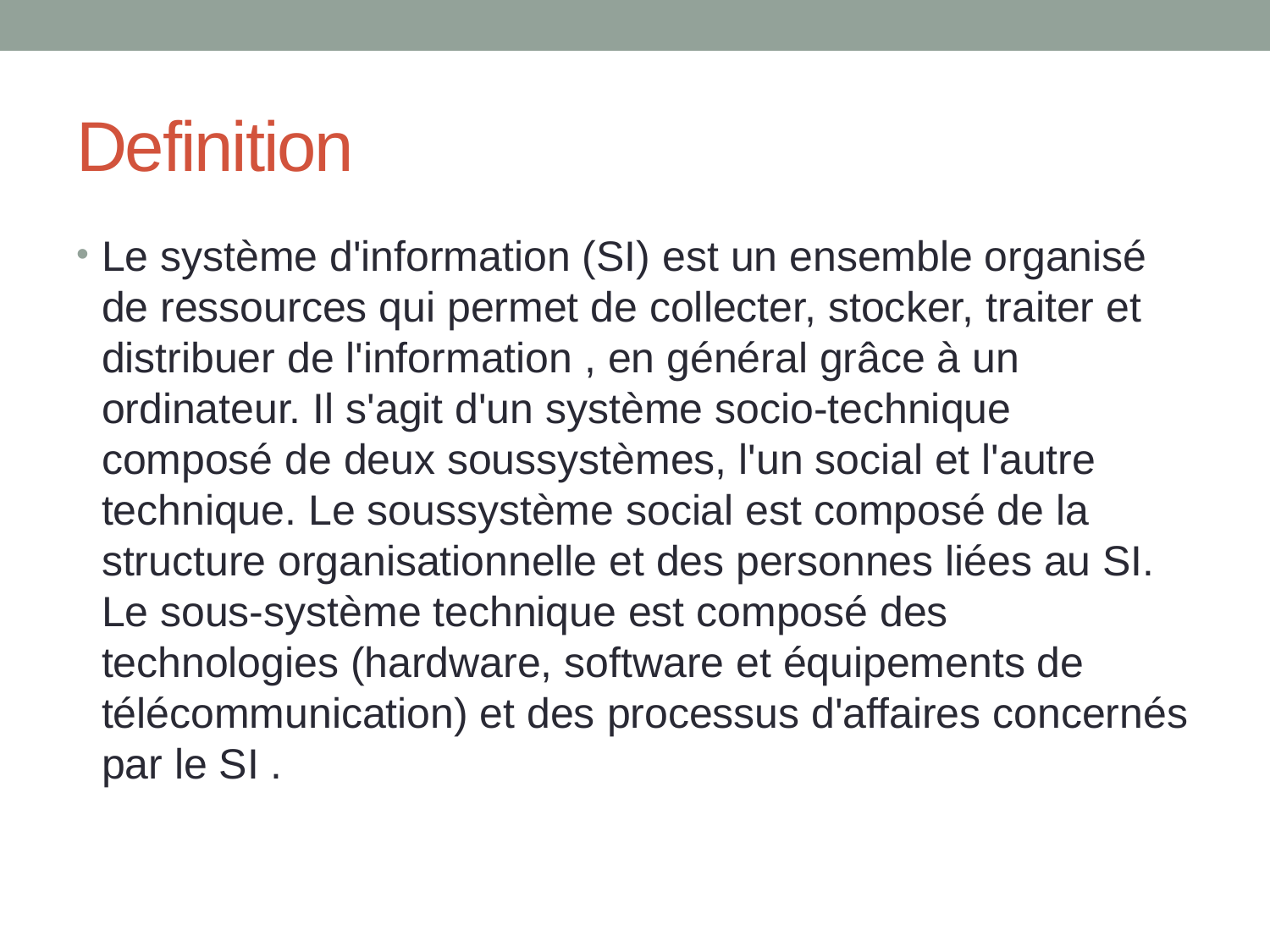

# Definition
Le système d'information (SI) est un ensemble organisé de ressources qui permet de collecter, stocker, traiter et distribuer de l'information , en général grâce à un ordinateur. Il s'agit d'un système socio-technique composé de deux soussystèmes, l'un social et l'autre technique. Le soussystème social est composé de la structure organisationnelle et des personnes liées au SI. Le sous-système technique est composé des technologies (hardware, software et équipements de télécommunication) et des processus d'affaires concernés par le SI .